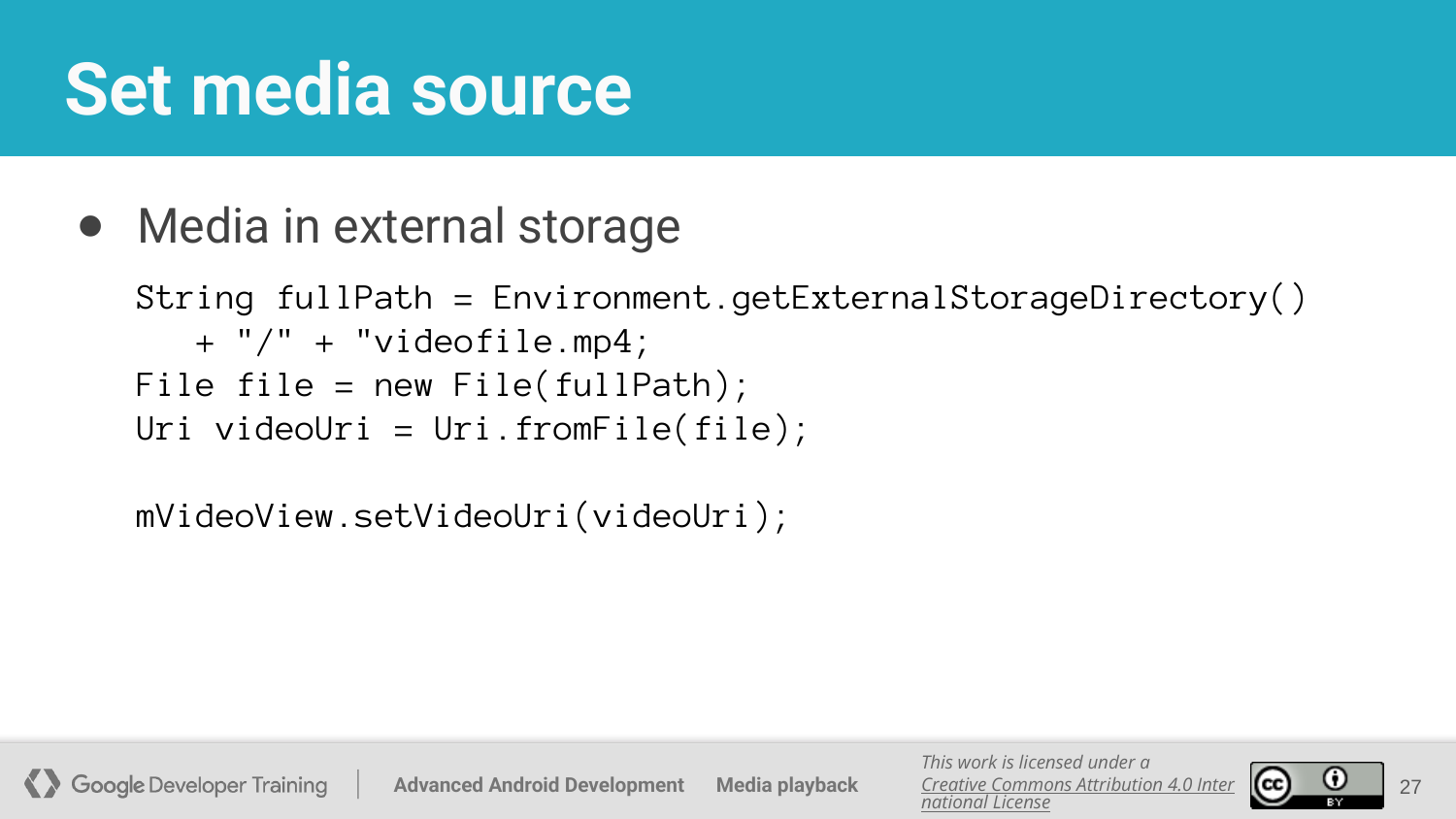

# Set media source
Media in external storage
String fullPath = Environment.getExternalStorageDirectory()
   + "/" + "videofile.mp4;
File file = new File(fullPath);
Uri videoUri = Uri.fromFile(file);

mVideoView.setVideoUri(videoUri);

27